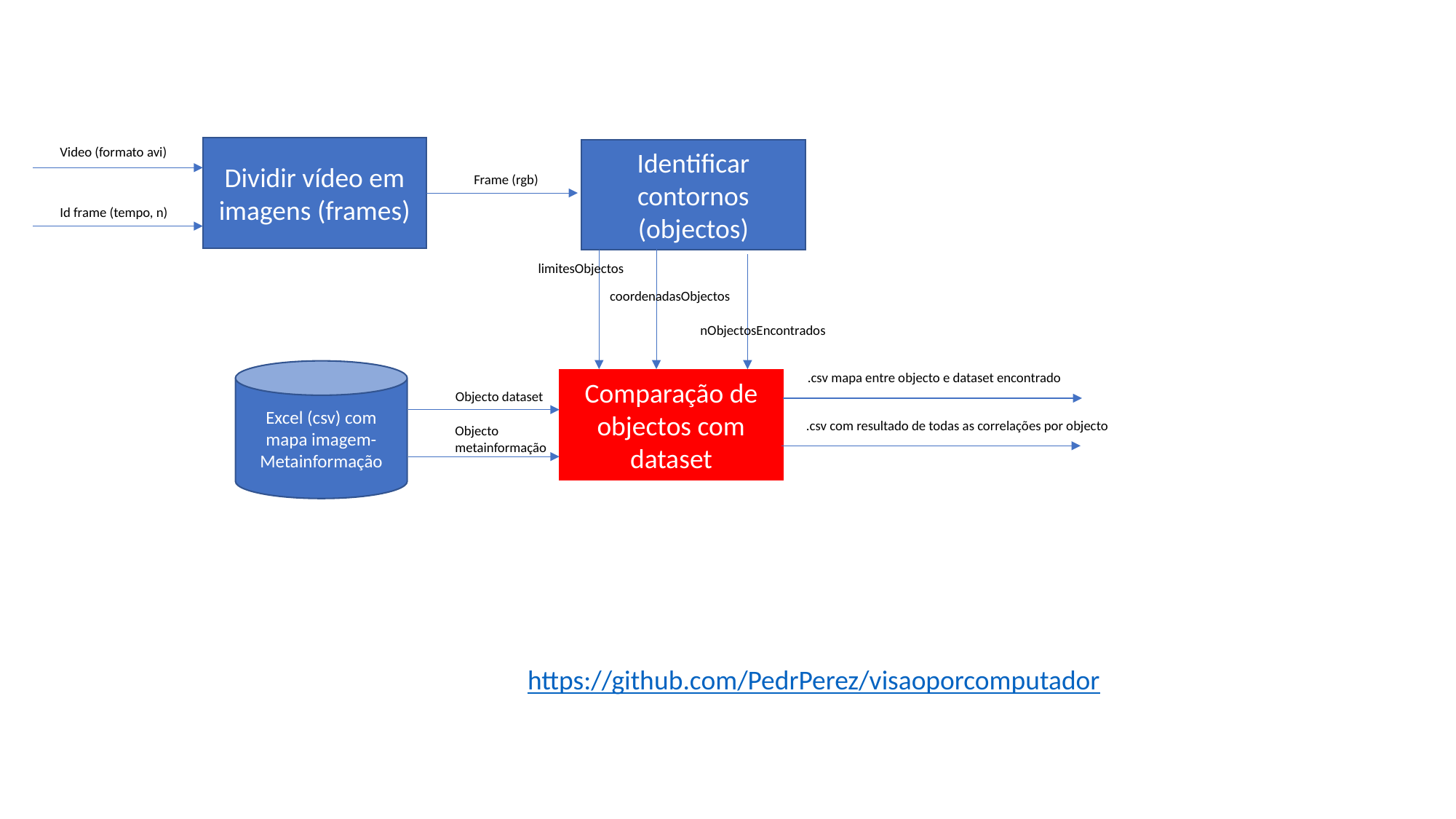

Dividir vídeo em imagens (frames)
Video (formato avi)
Identificar contornos (objectos)
Frame (rgb)
Id frame (tempo, n)
limitesObjectos
coordenadasObjectos
nObjectosEncontrados
Excel (csv) com mapa imagem-Metainformação
.csv mapa entre objecto e dataset encontrado
Comparação de objectos com dataset
Objecto dataset
.csv com resultado de todas as correlações por objecto
Objecto
metainformação
https://github.com/PedrPerez/visaoporcomputador